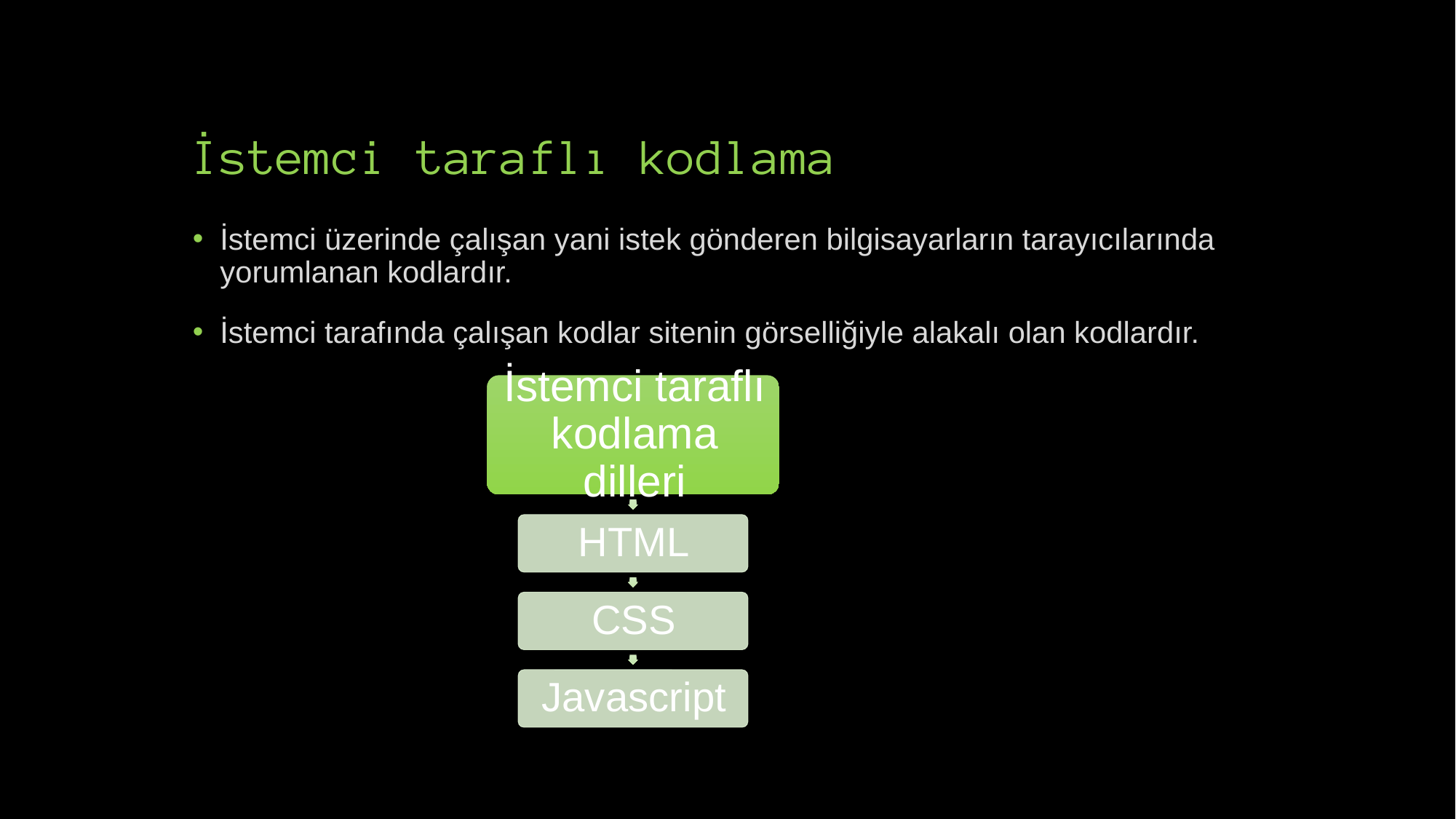

# İstemci taraflı kodlama
İstemci üzerinde çalışan yani istek gönderen bilgisayarların tarayıcılarında yorumlanan kodlardır.
İstemci tarafında çalışan kodlar sitenin görselliğiyle alakalı olan kodlardır.
İstemci taraflı kodlama dilleri
HTML
CSS
Javascript